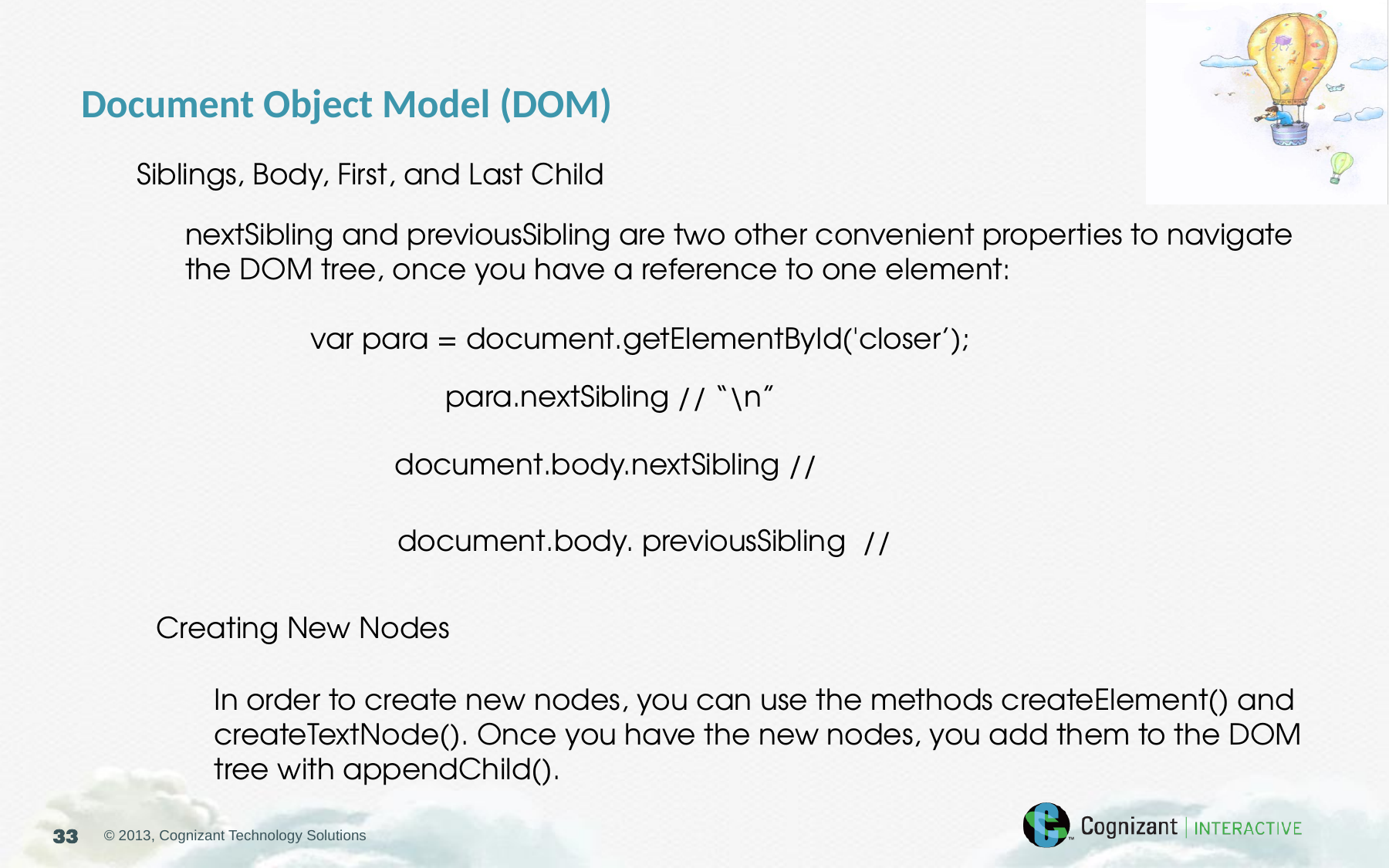

Document Object Model (DOM)
Siblings, Body, First, and Last Child
nextSibling and previousSibling are two other convenient properties to navigate the DOM tree, once you have a reference to one element:
var para = document.getElementById('closer’);
para.nextSibling // “\n”
document.body.nextSibling //
document.body. previousSibling  //
Creating New Nodes
In order to create new nodes, you can use the methods createElement() and createTextNode(). Once you have the new nodes, you add them to the DOM tree with appendChild().